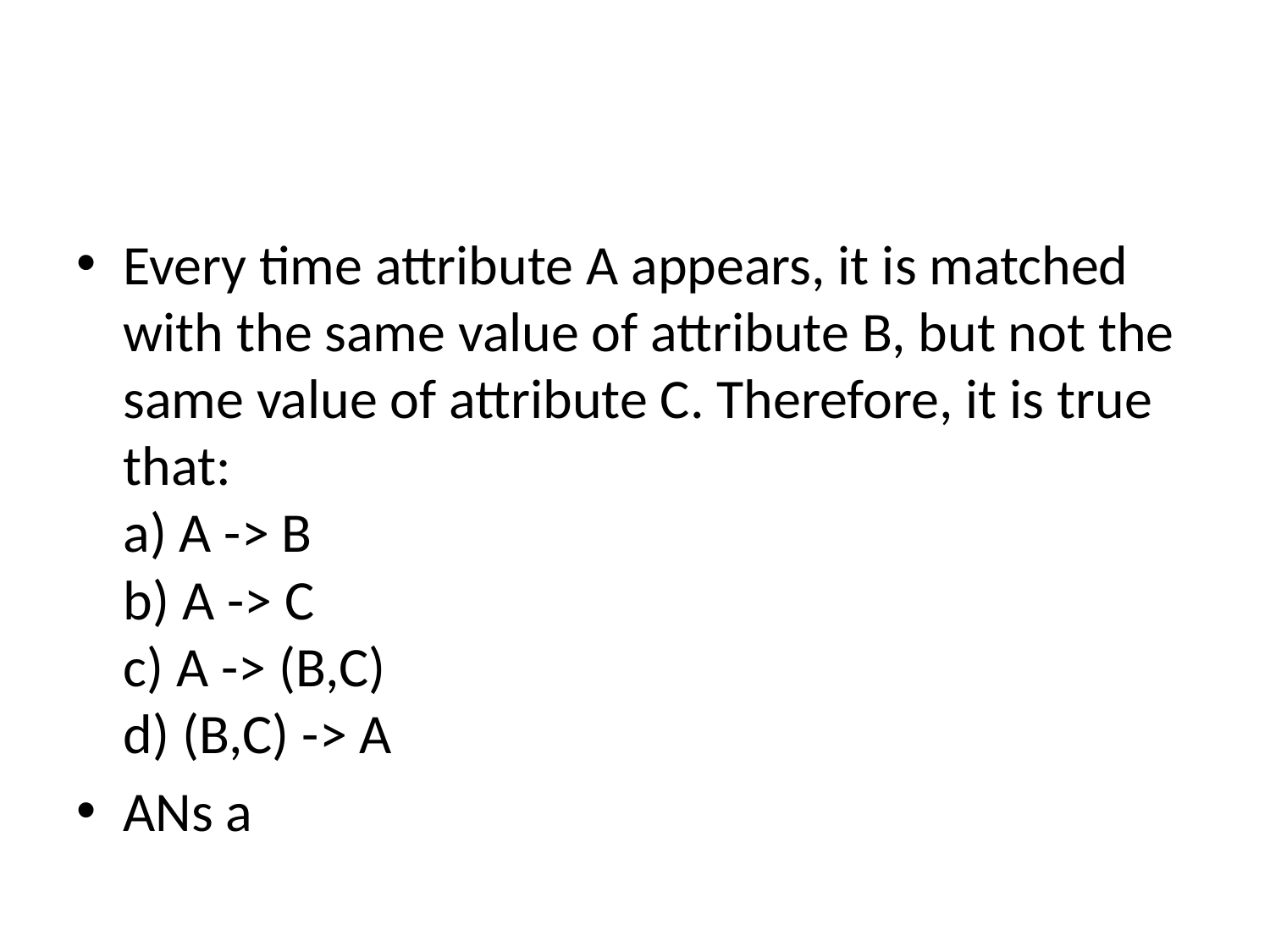

#
Every time attribute A appears, it is matched with the same value of attribute B, but not the same value of attribute C. Therefore, it is true that:
a) A -> B
b) A -> C
c) A -> (B,C)
d) (B,C) -> A
ANs a